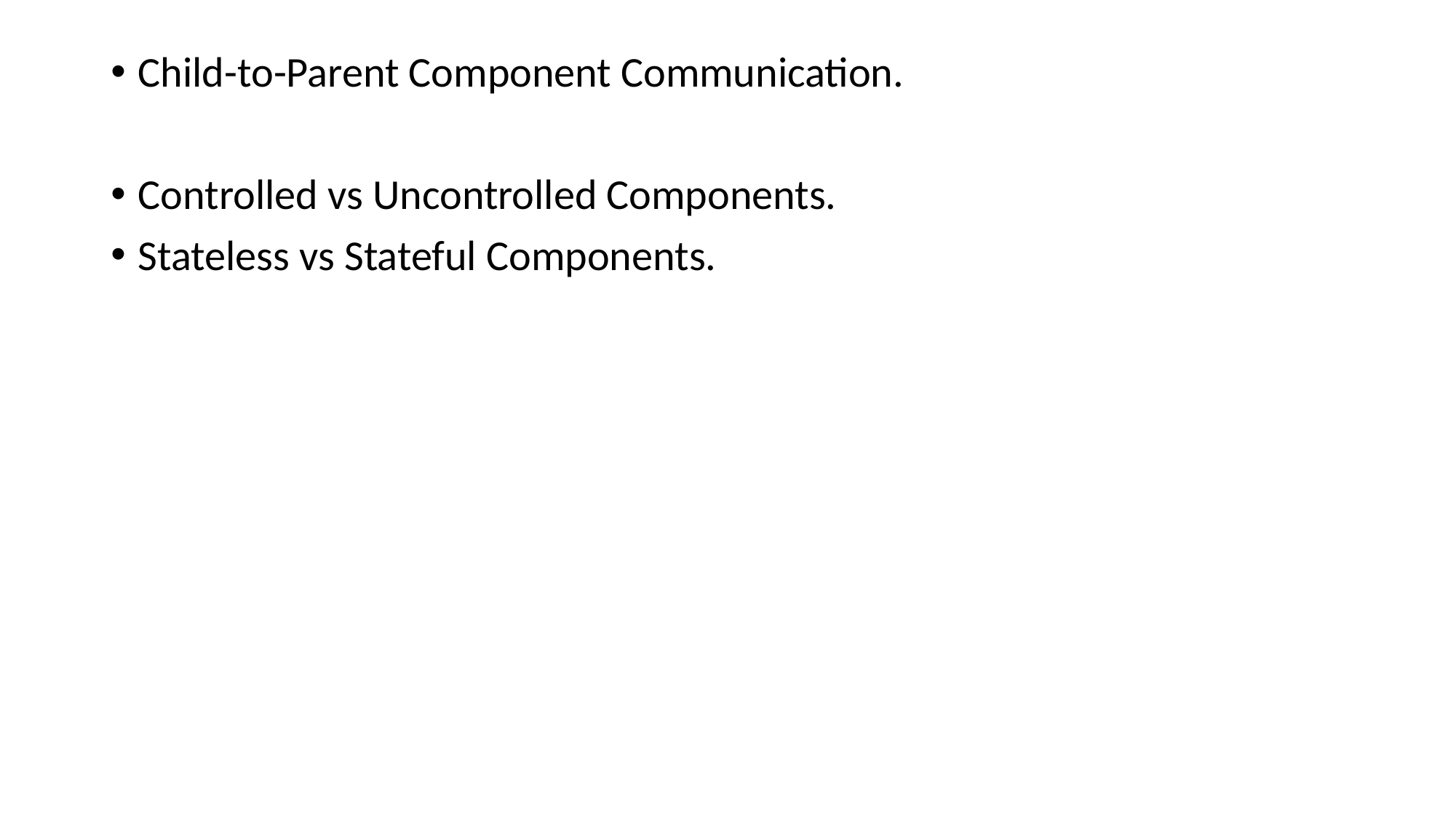

Child-to-Parent Component Communication.

Controlled vs Uncontrolled Components.
Stateless vs Stateful Components.